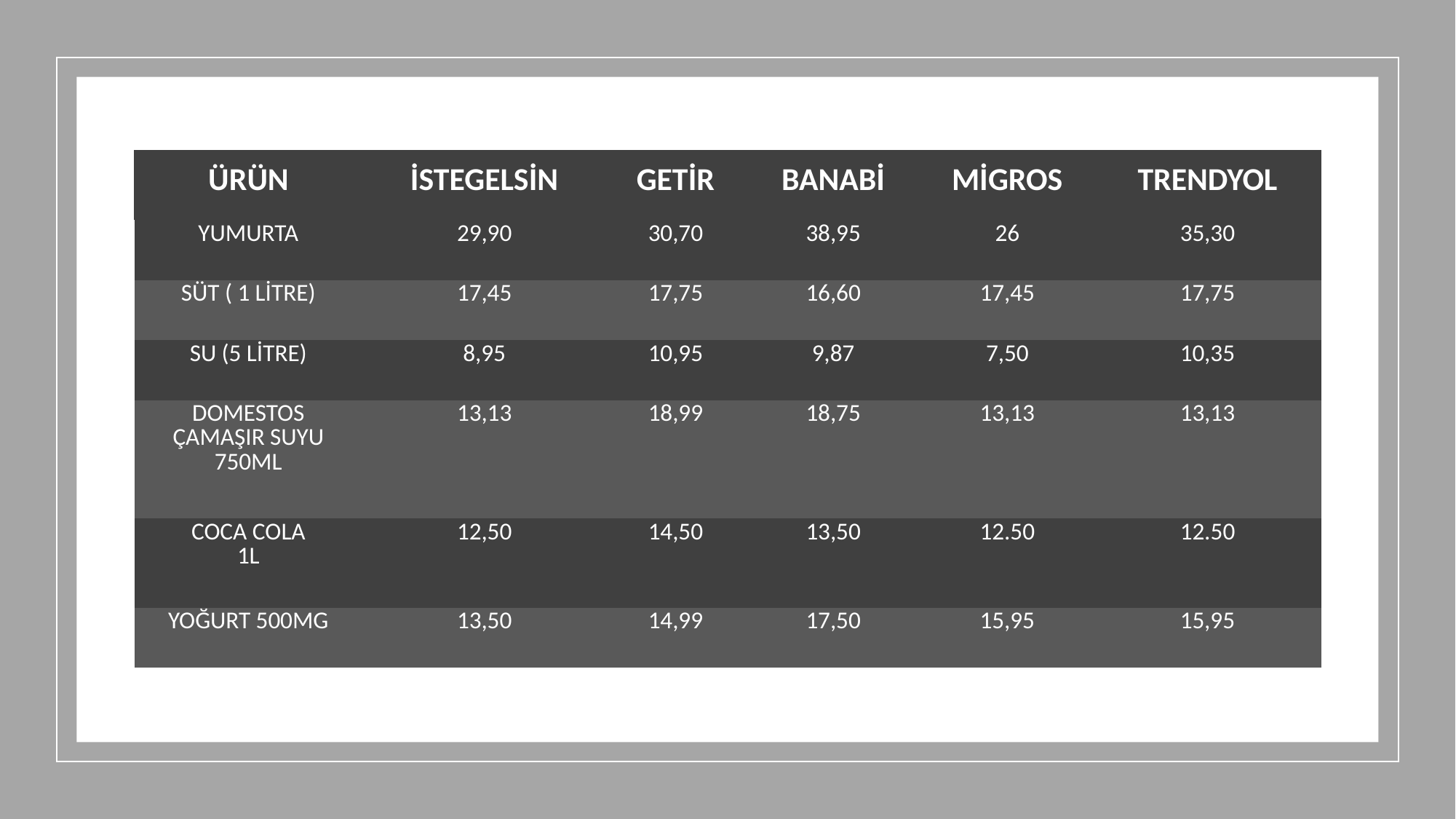

| ÜRÜN | İSTEGELSİN | GETİR | BANABİ | MİGROS | TRENDYOL |
| --- | --- | --- | --- | --- | --- |
| YUMURTA | 29,90 | 30,70 | 38,95 | 26 | 35,30 |
| SÜT ( 1 LİTRE) | 17,45 | 17,75 | 16,60 | 17,45 | 17,75 |
| SU (5 LİTRE) | 8,95 | 10,95 | 9,87 | 7,50 | 10,35 |
| DOMESTOS ÇAMAŞIR SUYU 750ML | 13,13 | 18,99 | 18,75 | 13,13 | 13,13 |
| COCA COLA 1L | 12,50 | 14,50 | 13,50 | 12.50 | 12.50 |
| YOĞURT 500MG | 13,50 | 14,99 | 17,50 | 15,95 | 15,95 |